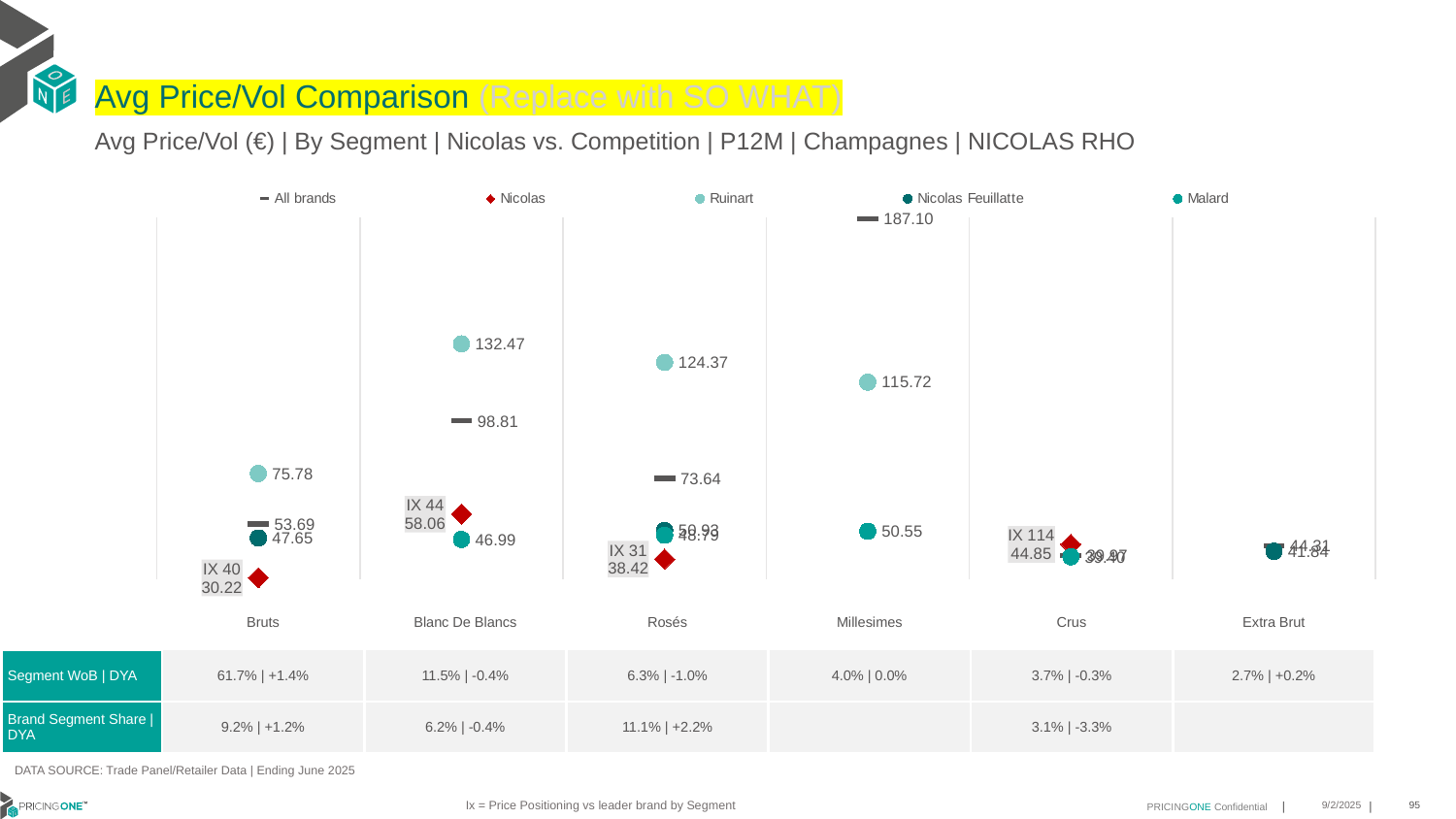

# Avg Price/Vol Comparison (Replace with SO WHAT)
Avg Price/Vol (€) | By Segment | Nicolas vs. Competition | P12M | Champagnes | NICOLAS RHO

### Chart

| Category | All brands | Nicolas | Ruinart | Nicolas Feuillatte | Malard |
|---|---|---|---|---|---|
| IX 40 | 53.69 | 30.22 | 75.78 | 47.65 | None |
| IX 44 | 98.81 | 58.06 | 132.47 | None | 46.99 |
| IX 31 | 73.64 | 38.42 | 124.37 | 50.93 | 48.79 |
| None | 187.1 | None | 115.72 | None | 50.55 |
| IX 114 | 39.97 | 44.85 | None | None | 39.4 |
| None | 44.31 | None | None | 41.84 | None |
|  | Bruts | Blanc De Blancs | Rosés | Millesimes | Crus | Extra Brut |
| --- | --- | --- | --- | --- | --- | --- |
| Segment WoB | DYA | 61.7% | +1.4% | 11.5% | -0.4% | 6.3% | -1.0% | 4.0% | 0.0% | 3.7% | -0.3% | 2.7% | +0.2% |
| Brand Segment Share | DYA | 9.2% | +1.2% | 6.2% | -0.4% | 11.1% | +2.2% |  | 3.1% | -3.3% |  |
DATA SOURCE: Trade Panel/Retailer Data | Ending June 2025
Ix = Price Positioning vs leader brand by Segment
9/2/2025
95